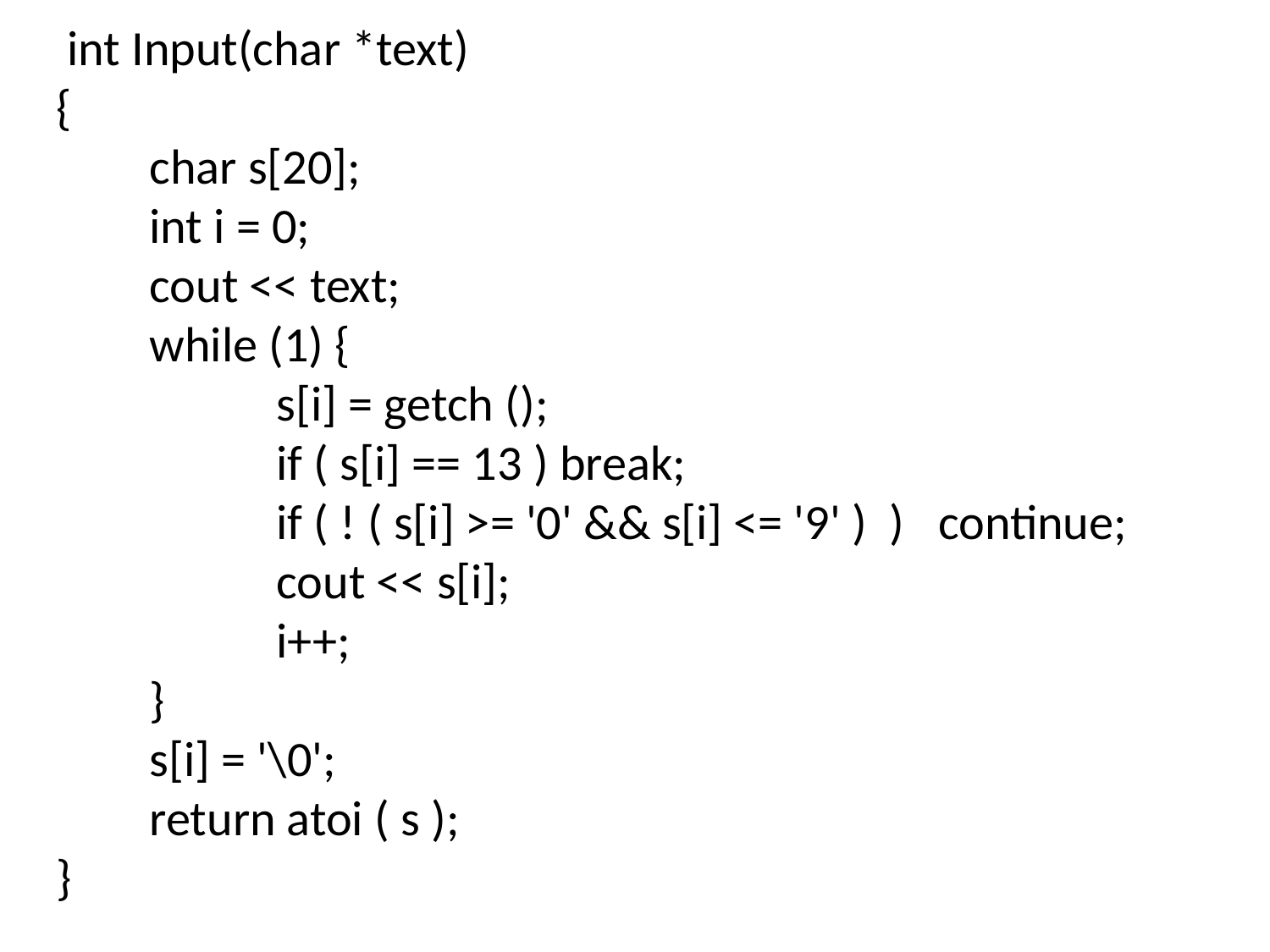

int Input(char *text)
   {
  	char s[20];
  	int i = 0;
  	cout << text;
  	while (1) {
        		s[i] = getch ();
        		if ( s[i] == 13 ) break;
        		if ( ! ( s[i] >= '0' && s[i] <= '9' )  )   continue;
        		cout << s[i];
        		i++;
  	}
  	s[i] = '\0';
  	return atoi ( s );
   }